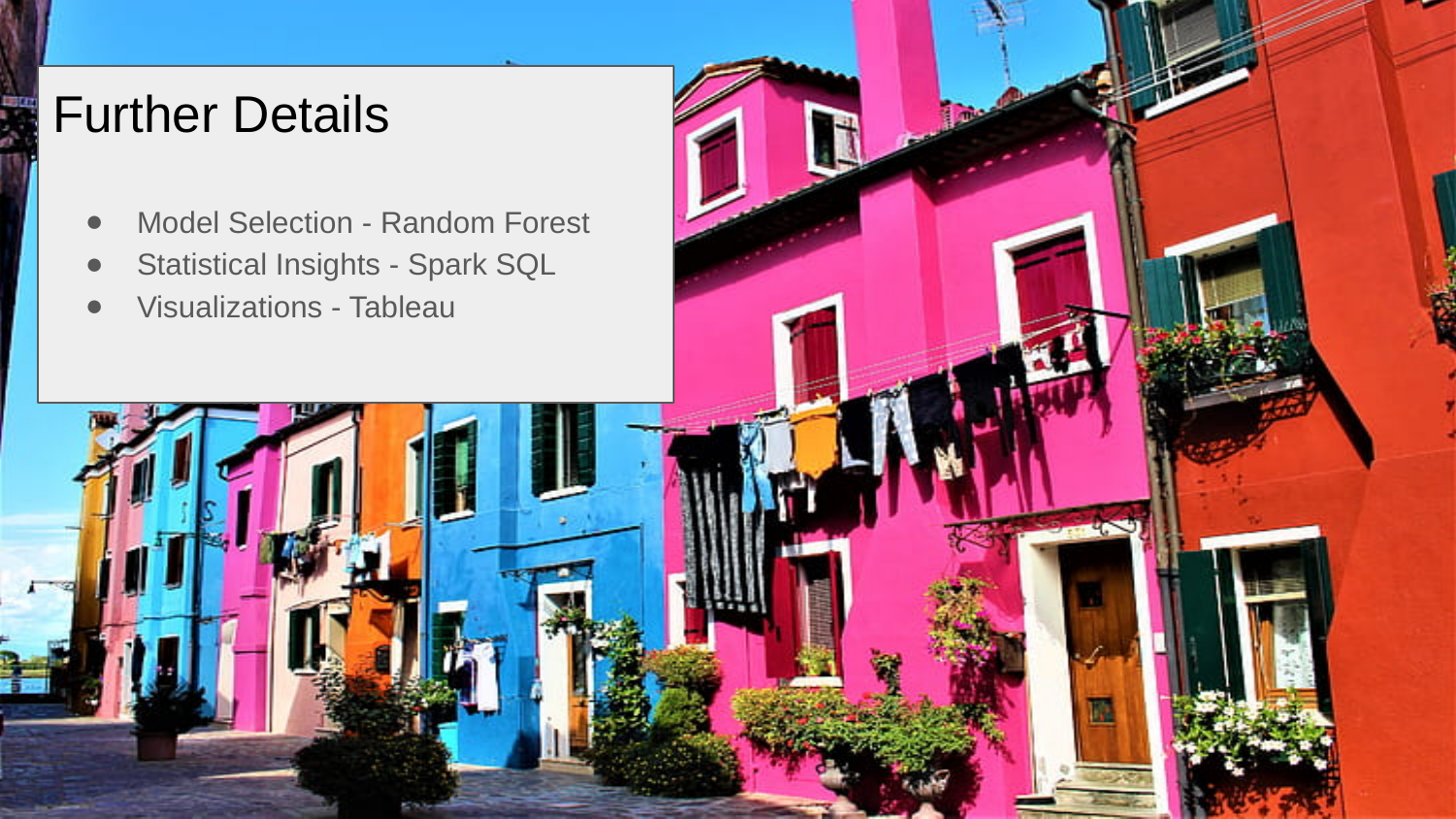

# Further Details
Model Selection - Random Forest
Statistical Insights - Spark SQL
Visualizations - Tableau